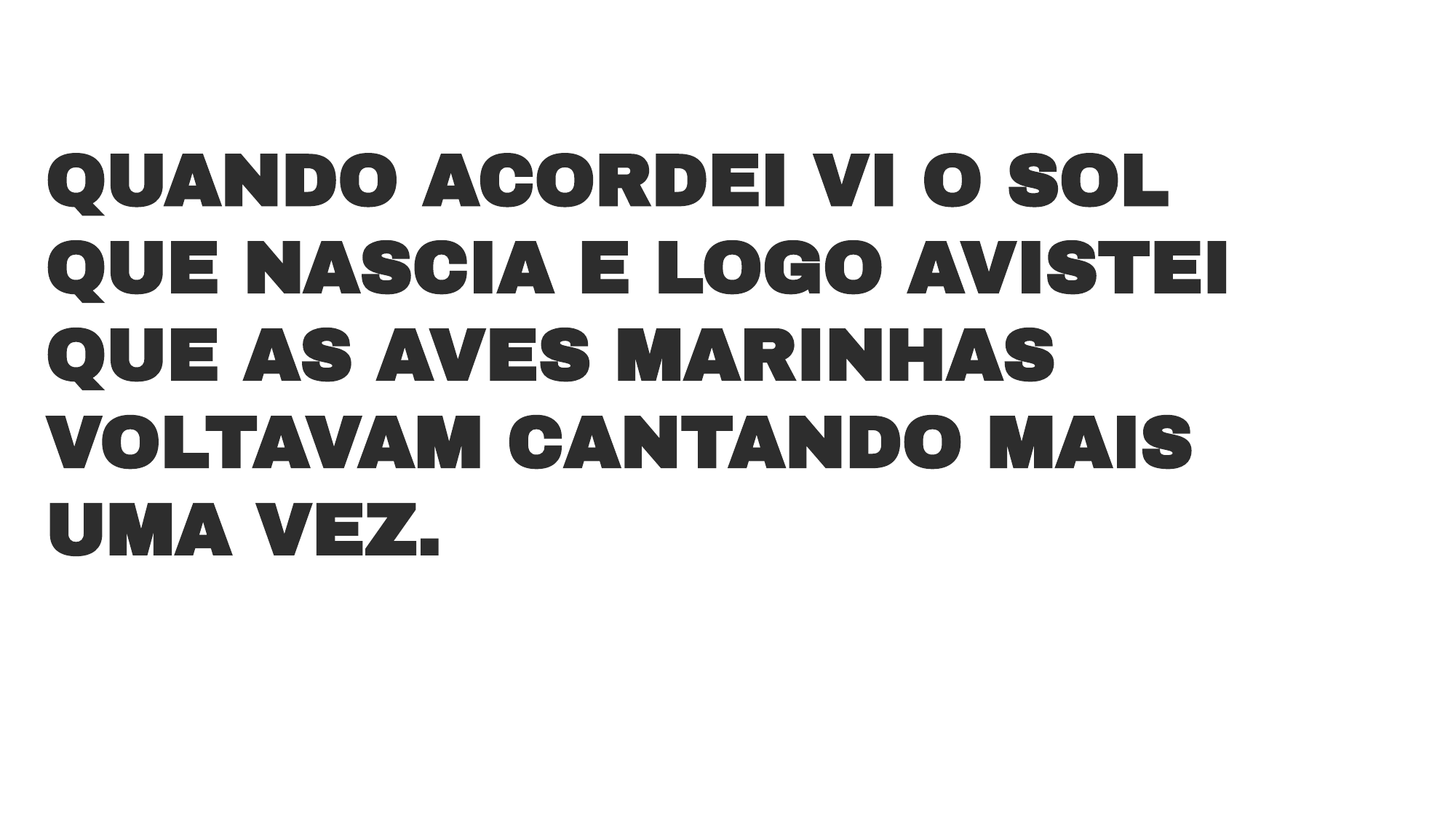

QUANDO ACORDEI VI O SOL QUE NASCIA E LOGO AVISTEI
QUE AS AVES MARINHAS VOLTAVAM CANTANDO MAIS UMA VEZ.